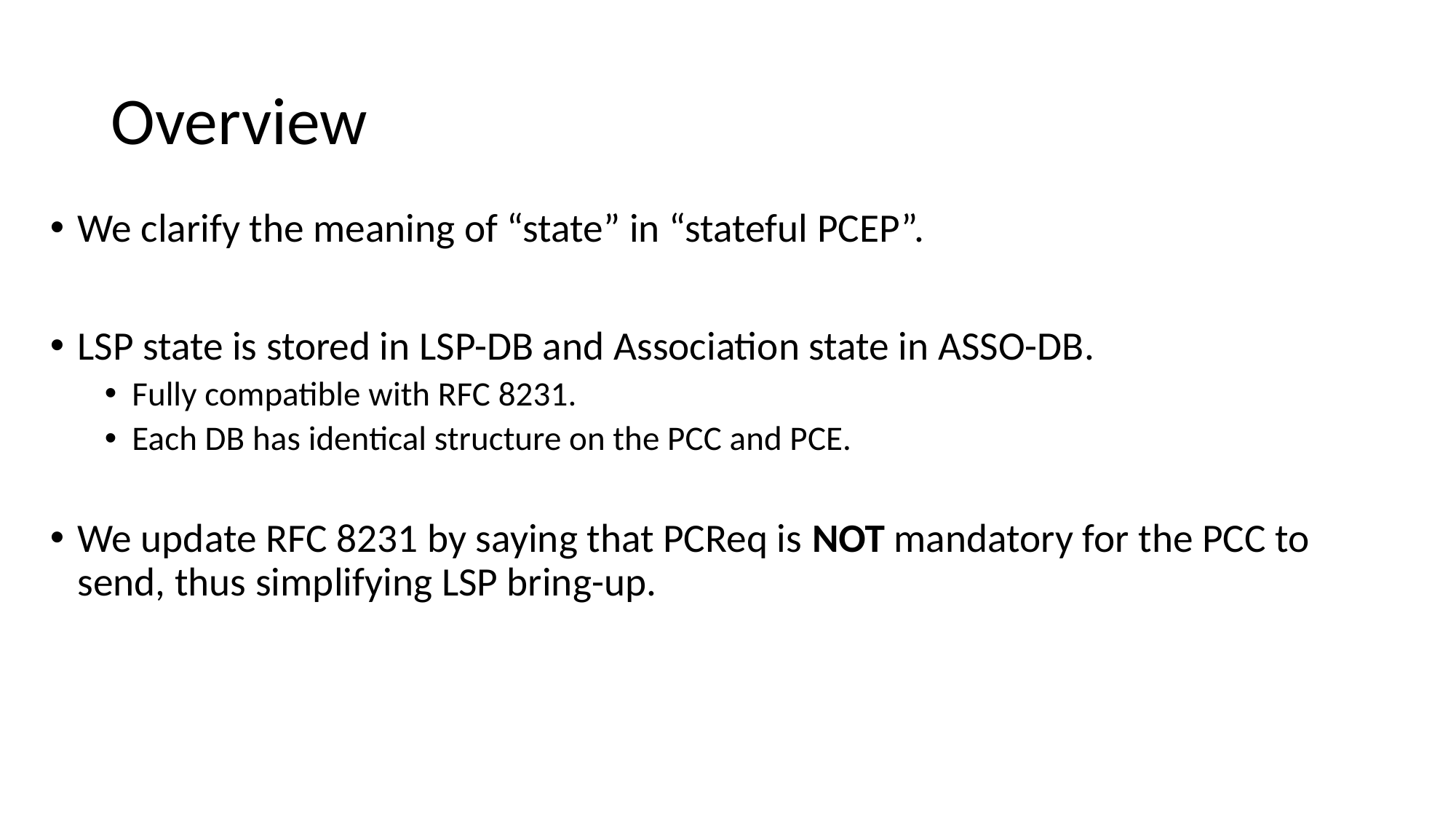

# Overview
We clarify the meaning of “state” in “stateful PCEP”.

LSP state is stored in LSP-DB and Association state in ASSO-DB.
Fully compatible with RFC 8231.
Each DB has identical structure on the PCC and PCE.

We update RFC 8231 by saying that PCReq is NOT mandatory for the PCC to send, thus simplifying LSP bring-up.